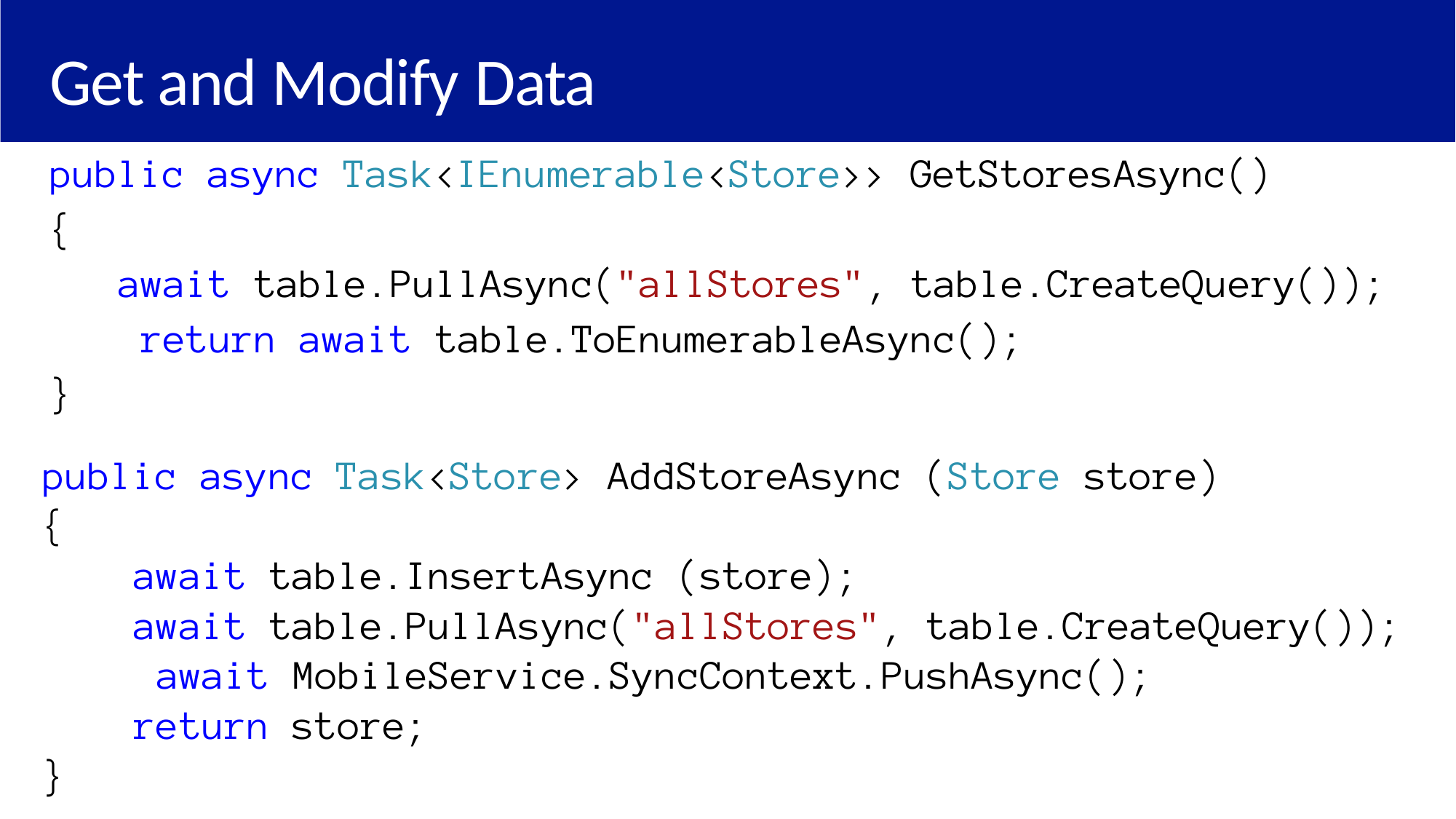

# Get and Modify Data
public async Task<IEnumerable<Store>> GetStoresAsync()
{
await table.PullAsync("allStores", table.CreateQuery());  return await table.ToEnumerableAsync();
}
public async Task<Store> AddStoreAsync (Store store)
{
await table.InsertAsync (store);
await table.PullAsync("allStores", table.CreateQuery());  await MobileService.SyncContext.PushAsync();
return store;
}